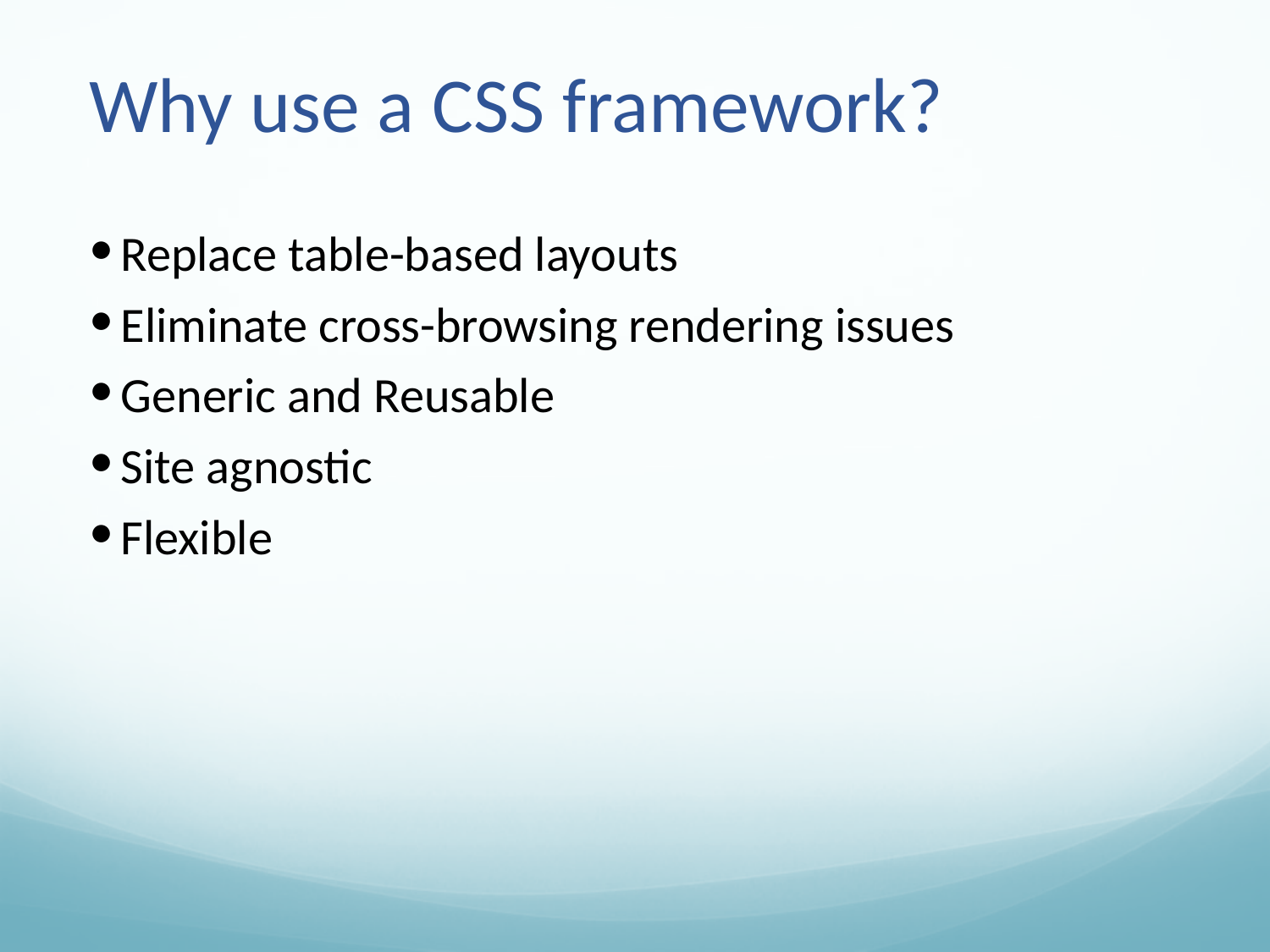

# Why use a CSS framework?
Replace table-based layouts
Eliminate cross-browsing rendering issues
Generic and Reusable
Site agnostic
Flexible